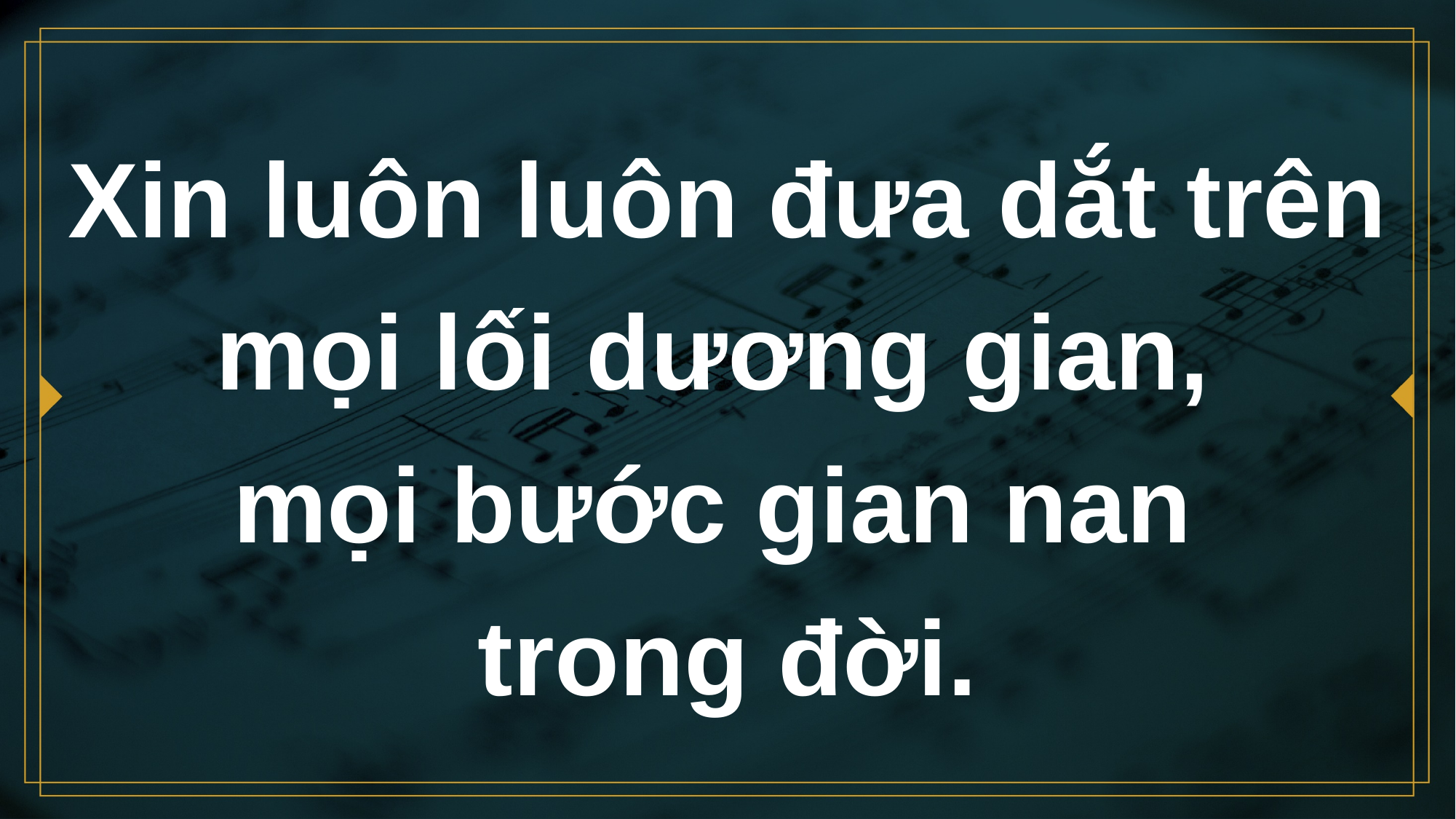

# Xin luôn luôn đưa dắt trên mọi lối dương gian, mọi bước gian nan trong đời.